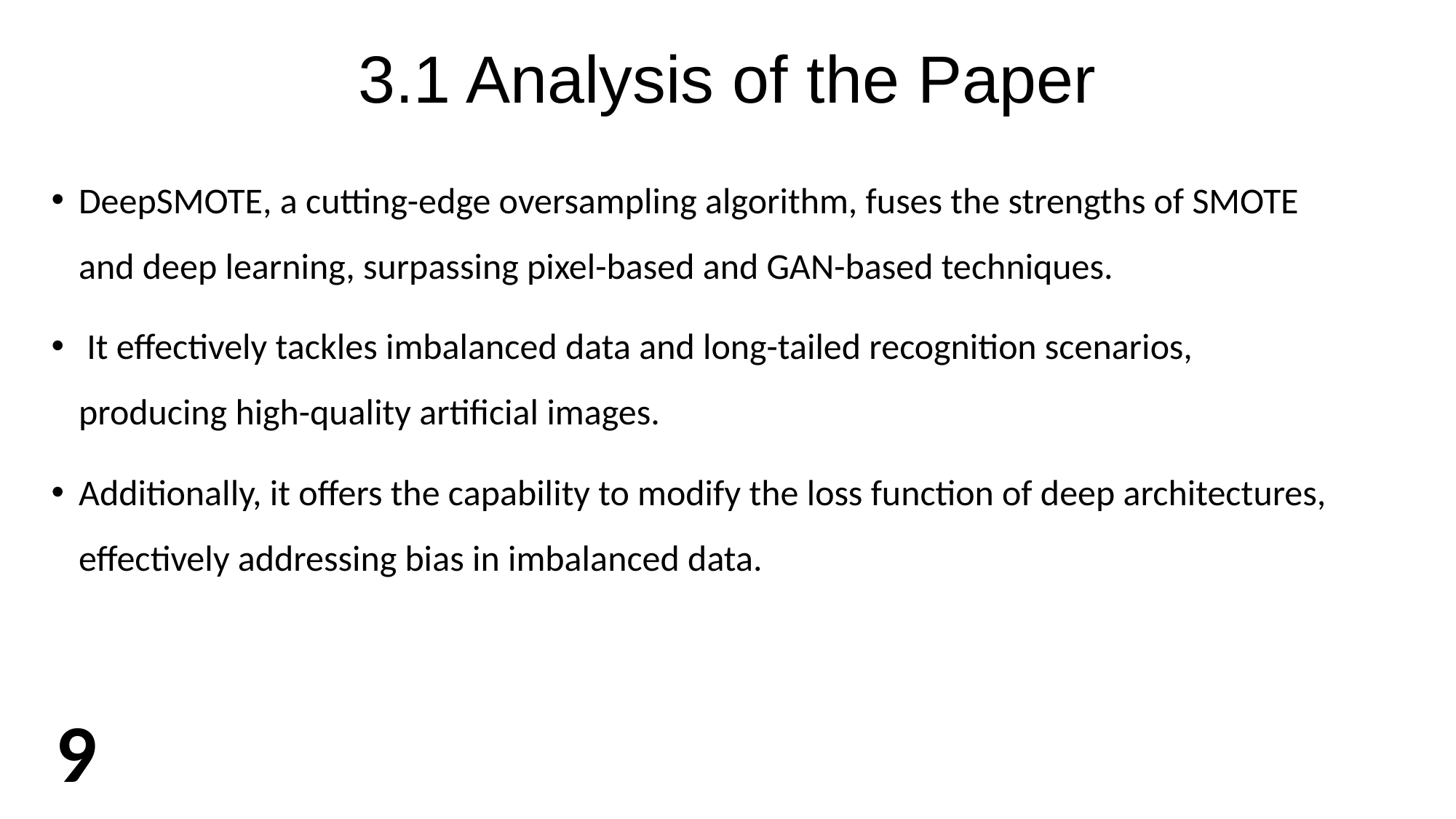

# 3.1 Analysis of the Paper
DeepSMOTE, a cutting-edge oversampling algorithm, fuses the strengths of SMOTE and deep learning, surpassing pixel-based and GAN-based techniques.
 It effectively tackles imbalanced data and long-tailed recognition scenarios, producing high-quality artificial images.
Additionally, it offers the capability to modify the loss function of deep architectures, effectively addressing bias in imbalanced data.
9